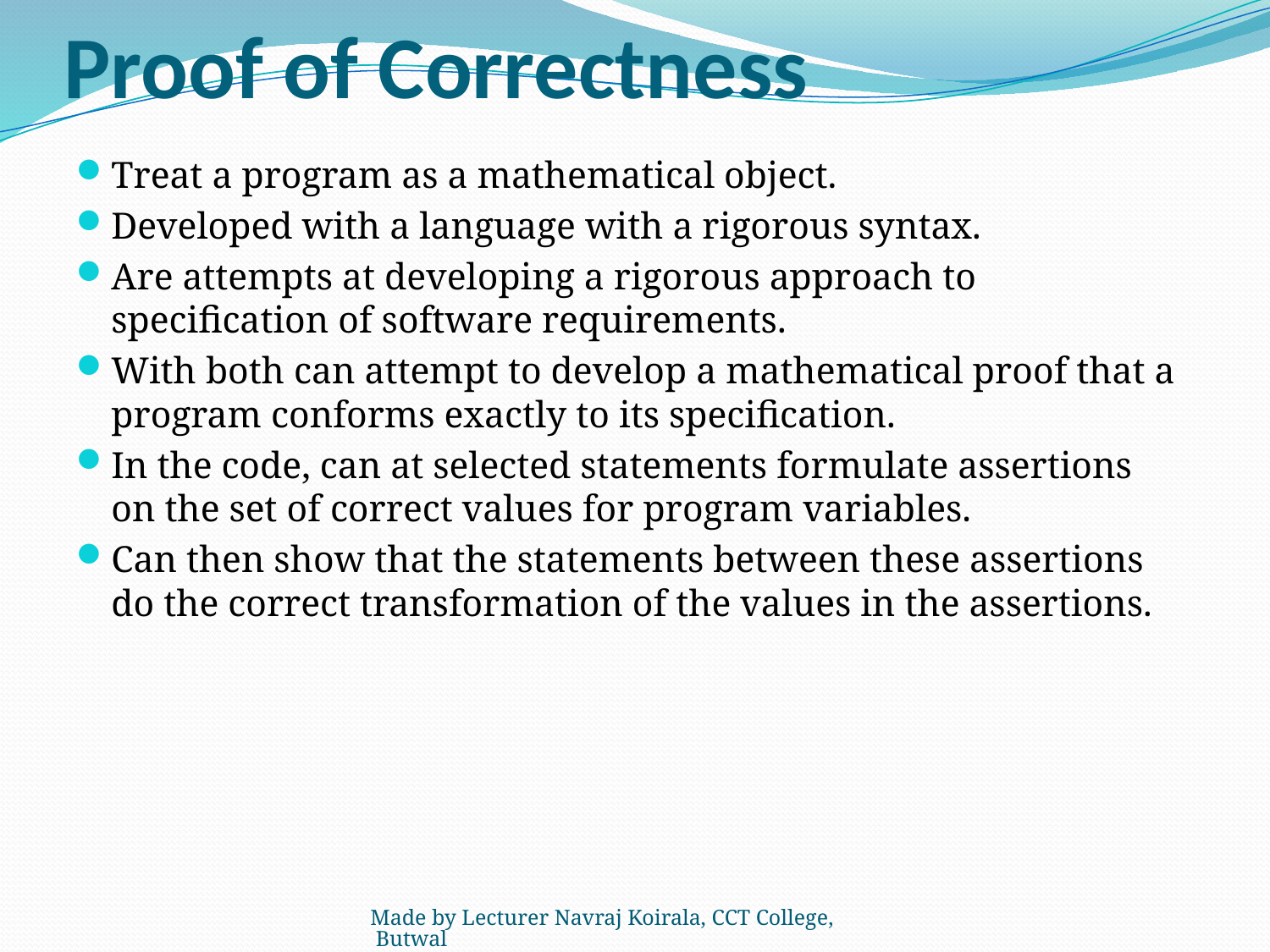

# Proof of Correctness

Treat a program as a mathematical object.
Developed with a language with a rigorous syntax.
Are attempts at developing a rigorous approach to specification of software requirements.
With both can attempt to develop a mathematical proof that a program conforms exactly to its specification.
In the code, can at selected statements formulate assertions on the set of correct values for program variables.
Can then show that the statements between these assertions do the correct transformation of the values in the assertions.

Made by Lecturer Navraj Koirala, CCT College, Butwal